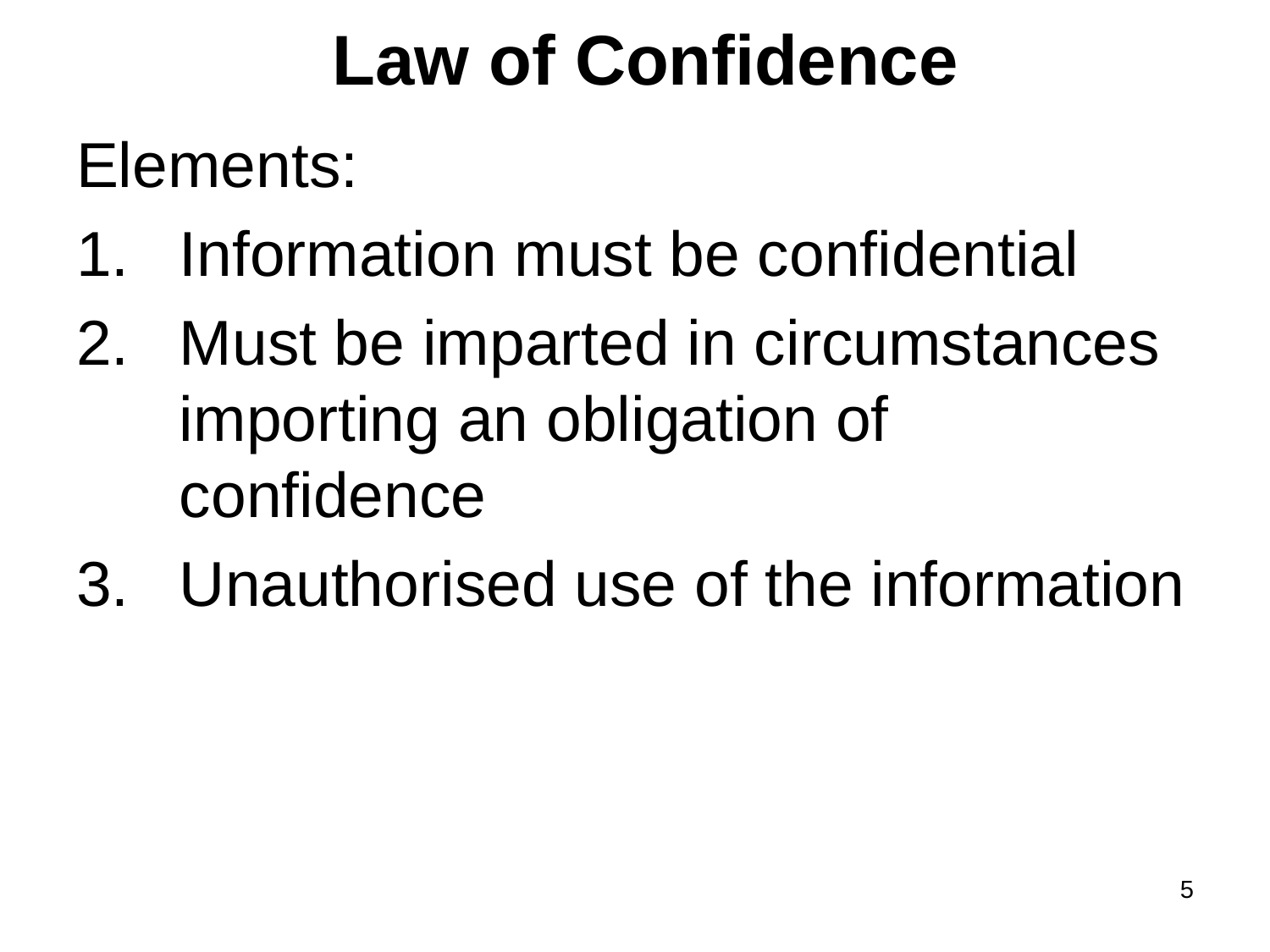

# Law of Confidence
Elements:
Information must be confidential
Must be imparted in circumstances importing an obligation of confidence
Unauthorised use of the information

5